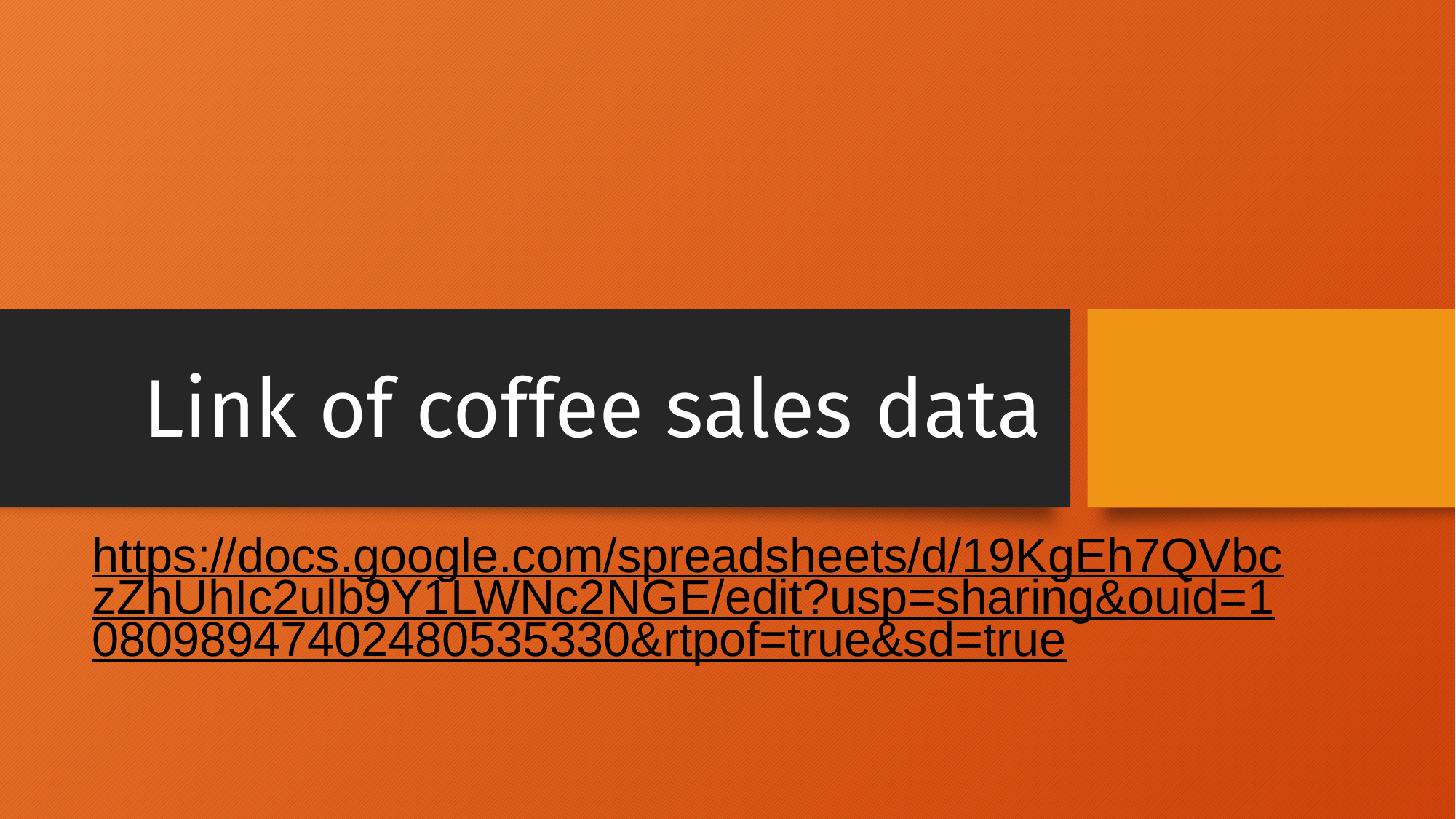

# Link of coffee sales data
https://docs.google.com/spreadsheets/d/19KgEh7QVbczZhUhIc2ulb9Y1LWNc2NGE/edit?usp=sharing&ouid=108098947402480535330&rtpof=true&sd=true